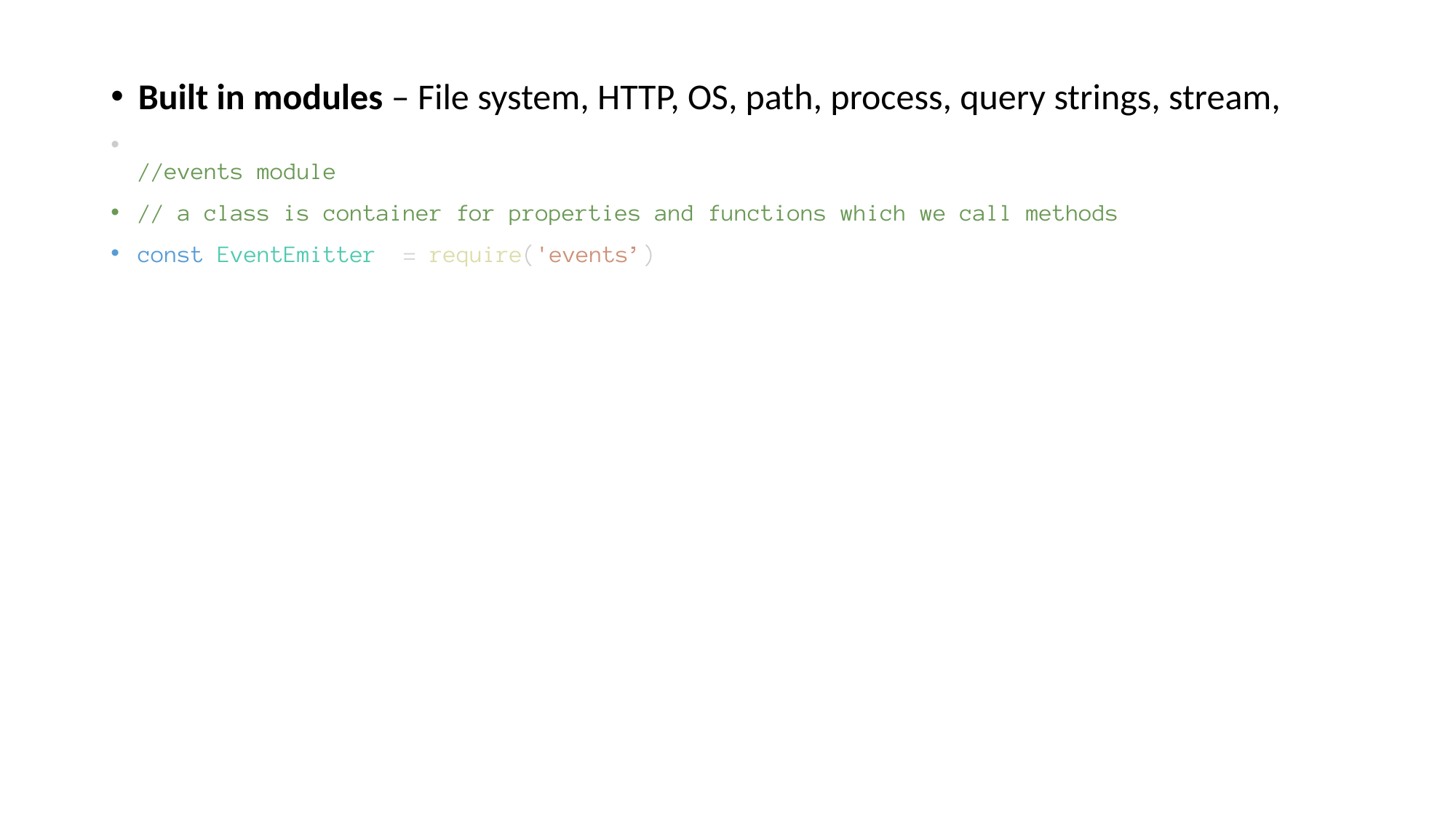

Built in modules – File system, HTTP, OS, path, process, query strings, stream,
//events module
// a class is container for properties and functions which we call methods
const EventEmitter  = require('events’)